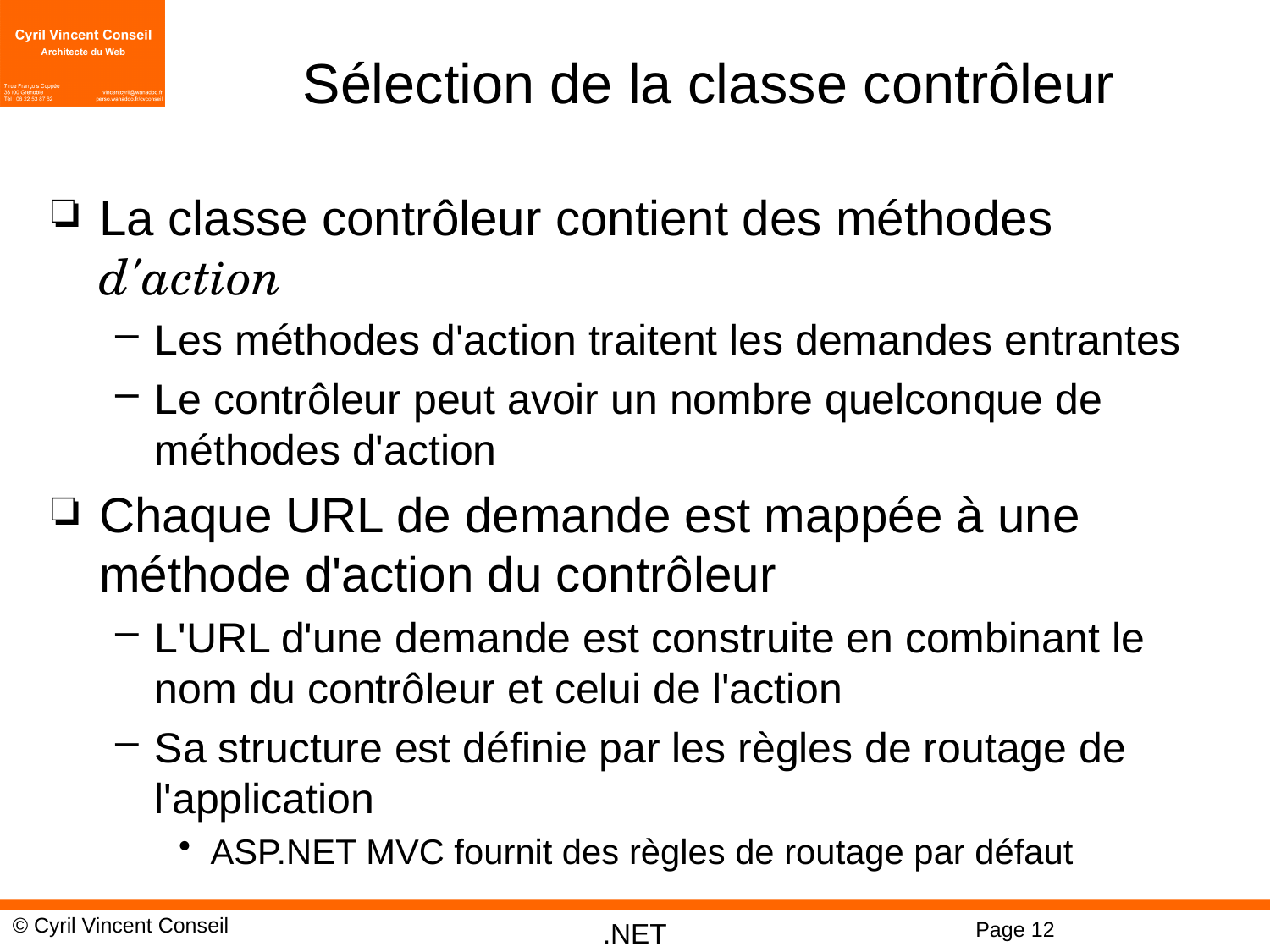

# Sélection de la classe contrôleur
La classe contrôleur contient des méthodes d'action
Les méthodes d'action traitent les demandes entrantes
Le contrôleur peut avoir un nombre quelconque de méthodes d'action
Chaque URL de demande est mappée à une méthode d'action du contrôleur
L'URL d'une demande est construite en combinant le nom du contrôleur et celui de l'action
Sa structure est définie par les règles de routage de l'application
ASP.NET MVC fournit des règles de routage par défaut